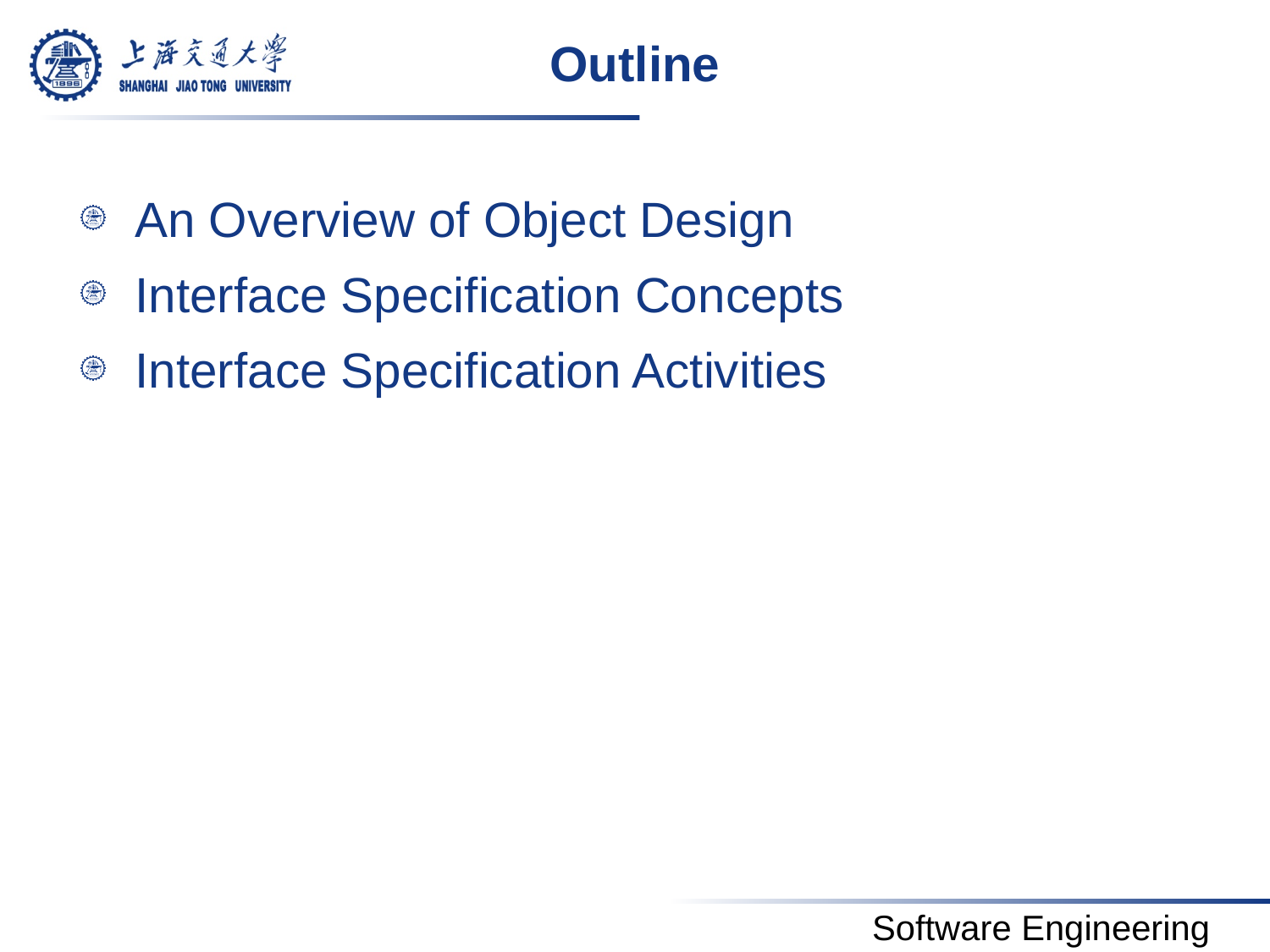

# Outline
An Overview of Object Design
Interface Specification Concepts
Interface Specification Activities